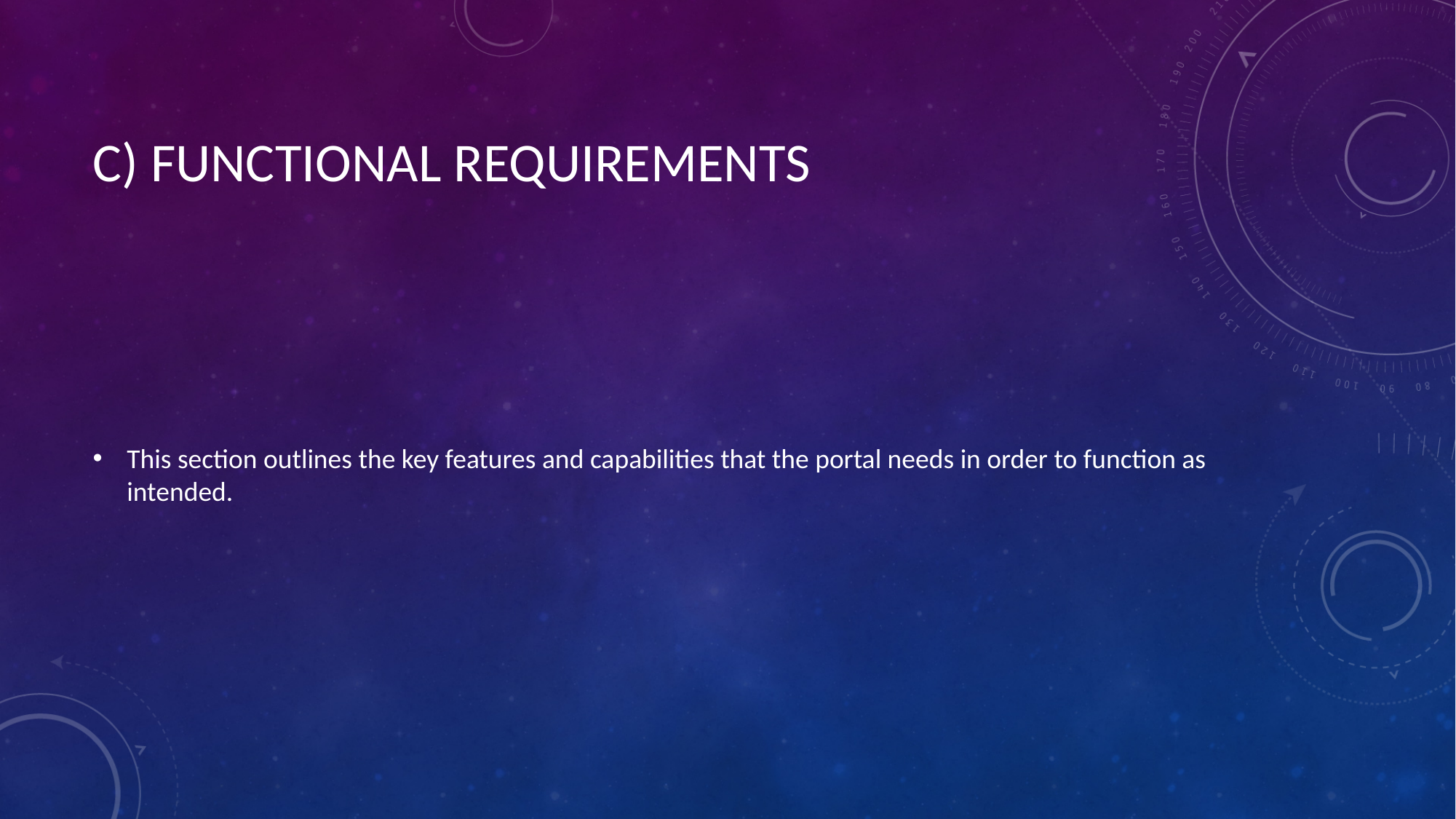

# C) Functional Requirements
This section outlines the key features and capabilities that the portal needs in order to function as intended.